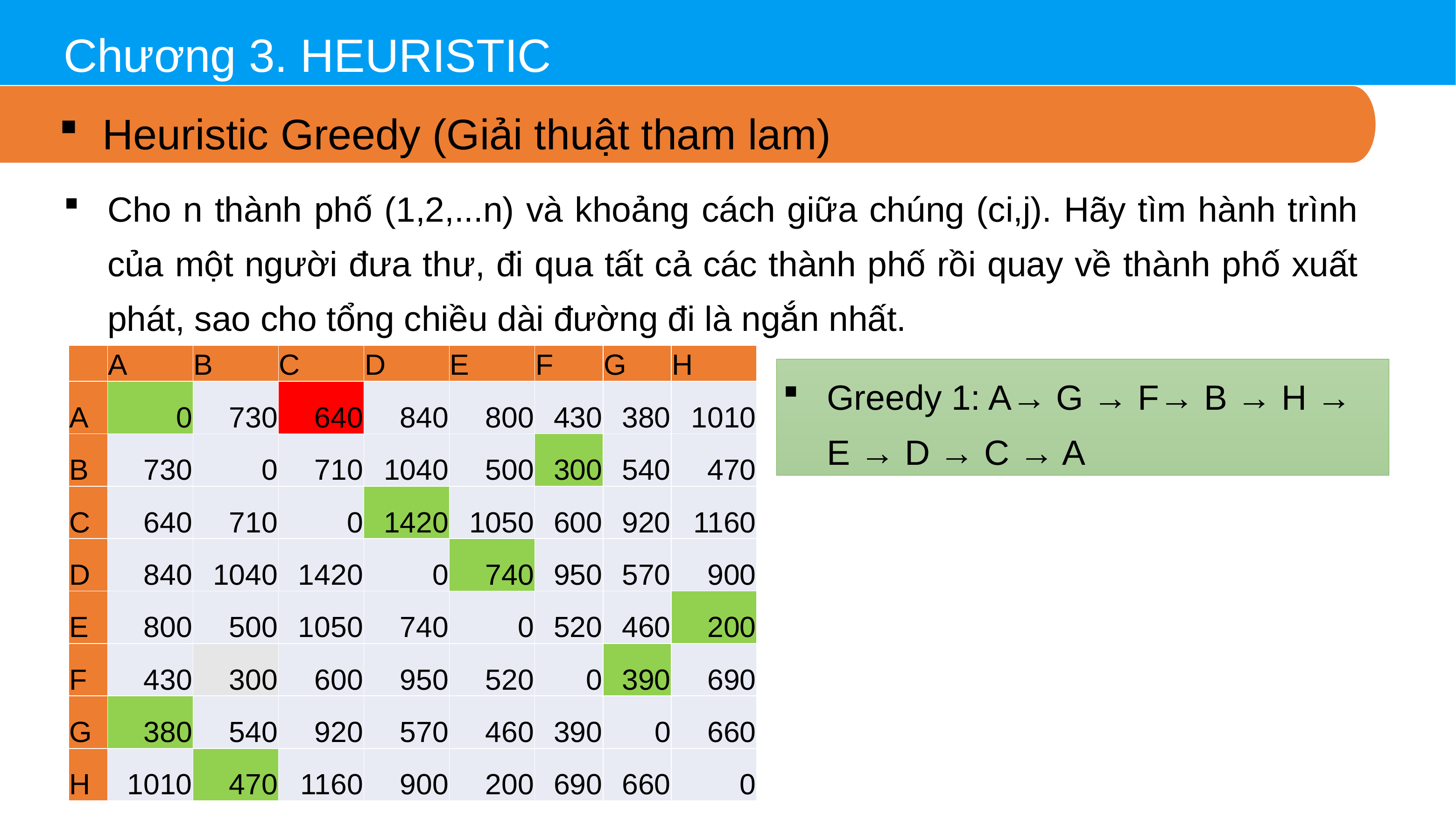

Chương 3. HEURISTIC

Heuristic Greedy (Giải thuật tham lam)
Cho n thành phố (1,2,...n) và khoảng cách giữa chúng (ci,j). Hãy tìm hành trình của một người đưa thư, đi qua tất cả các thành phố rồi quay về thành phố xuất phát, sao cho tổng chiều dài đường đi là ngắn nhất.
|  | A | B | C | D | E | F | G | H |
| --- | --- | --- | --- | --- | --- | --- | --- | --- |
| A | 0 | 730 | 640 | 840 | 800 | 430 | 380 | 1010 |
| B | 730 | 0 | 710 | 1040 | 500 | 300 | 540 | 470 |
| C | 640 | 710 | 0 | 1420 | 1050 | 600 | 920 | 1160 |
| D | 840 | 1040 | 1420 | 0 | 740 | 950 | 570 | 900 |
| E | 800 | 500 | 1050 | 740 | 0 | 520 | 460 | 200 |
| F | 430 | 300 | 600 | 950 | 520 | 0 | 390 | 690 |
| G | 380 | 540 | 920 | 570 | 460 | 390 | 0 | 660 |
| H | 1010 | 470 | 1160 | 900 | 200 | 690 | 660 | 0 |
Greedy 1: A→ G → F→ B → H → E → D → C → A